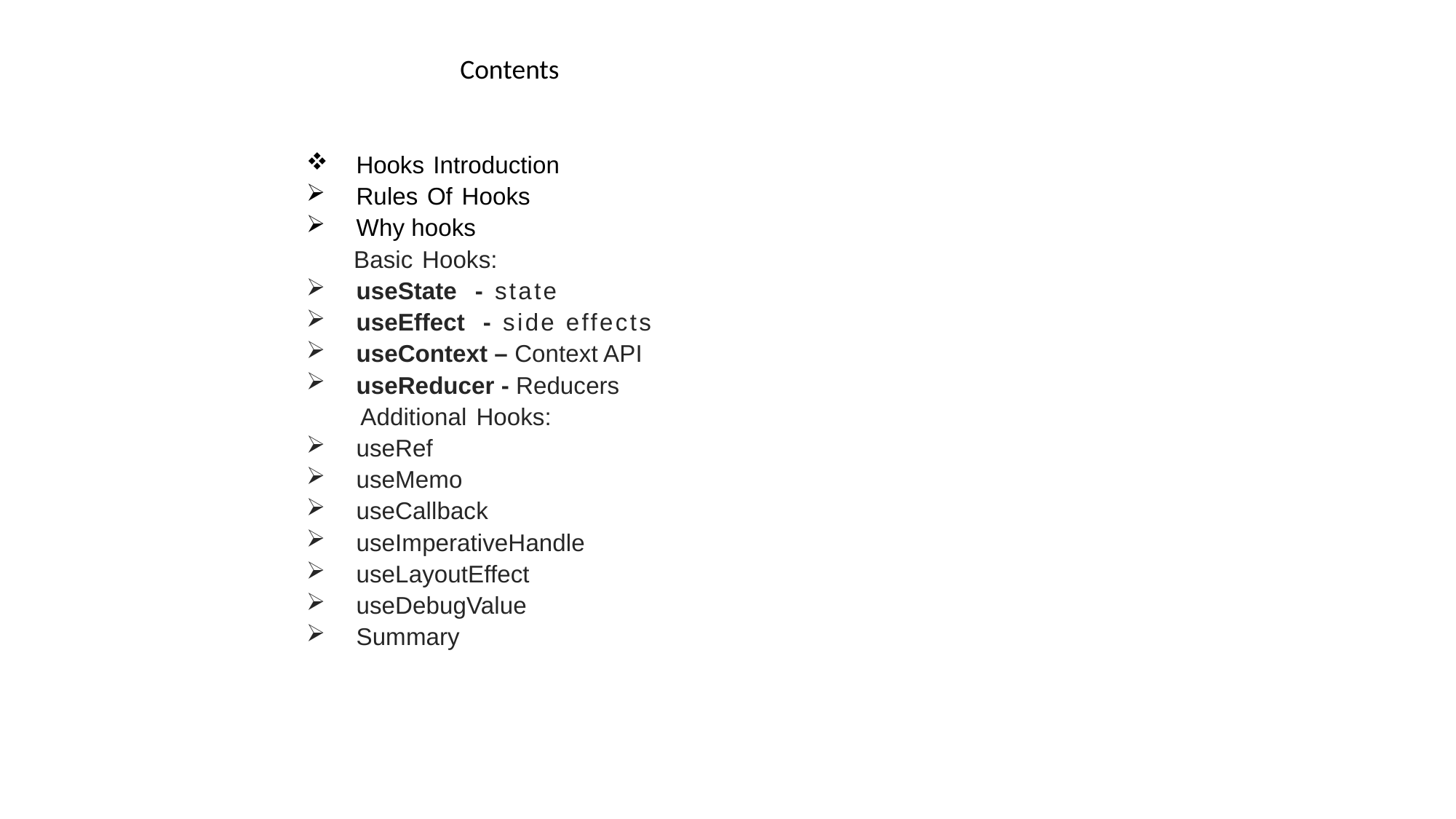

Contents
Hooks Introduction
Rules Of Hooks
Why hooks
       Basic Hooks:
useState  - state
useEffect  - side effects
useContext – Context API
useReducer - Reducers
        Additional Hooks:
useRef
useMemo
useCallback
useImperativeHandle
useLayoutEffect
useDebugValue
Summary